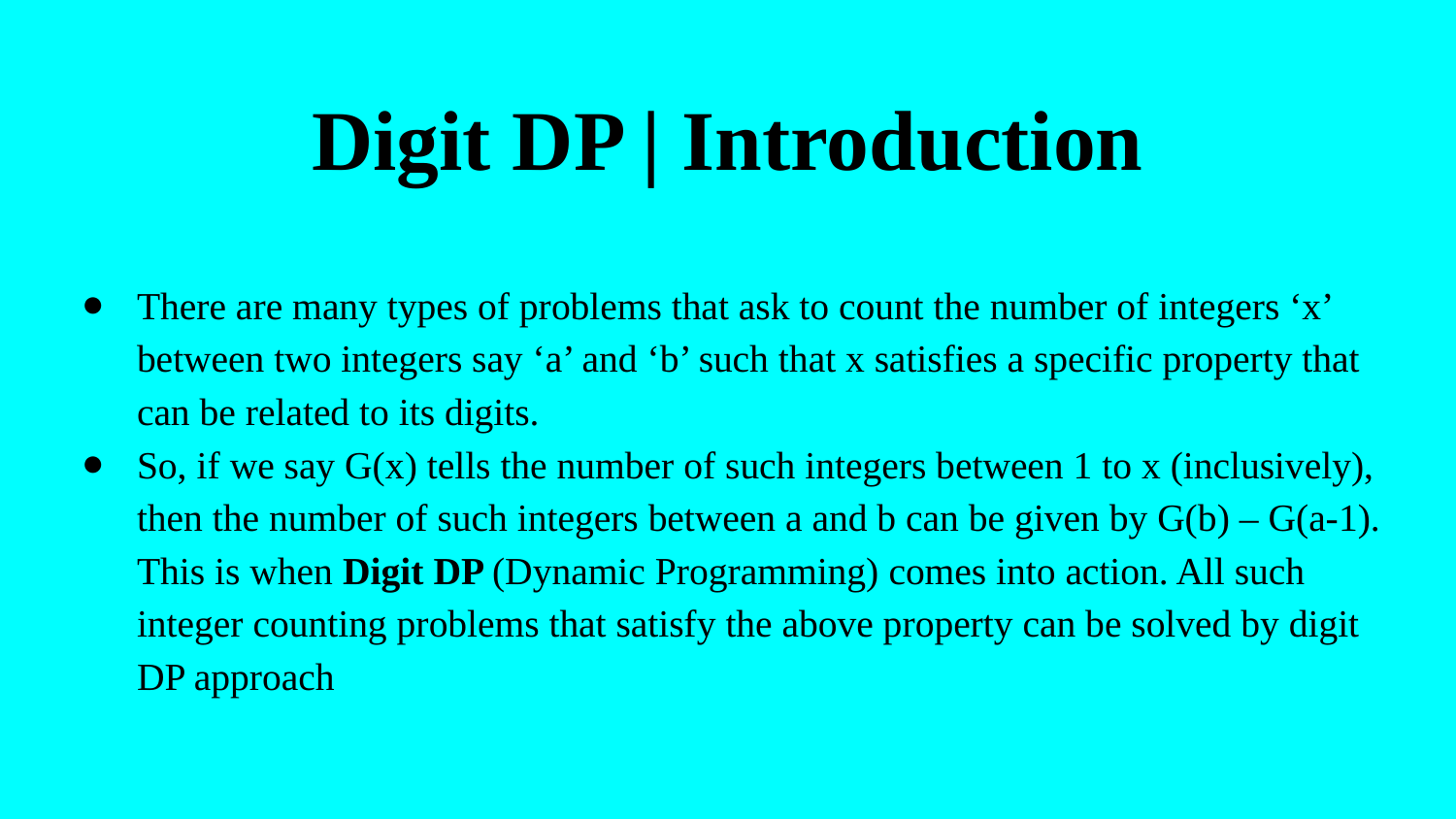

# Digit DP | Introduction
There are many types of problems that ask to count the number of integers ‘x’ between two integers say ‘a’ and ‘b’ such that x satisfies a specific property that can be related to its digits.
So, if we say G(x) tells the number of such integers between 1 to x (inclusively), then the number of such integers between a and b can be given by G(b) – G(a-1). This is when Digit DP (Dynamic Programming) comes into action. All such integer counting problems that satisfy the above property can be solved by digit DP approach